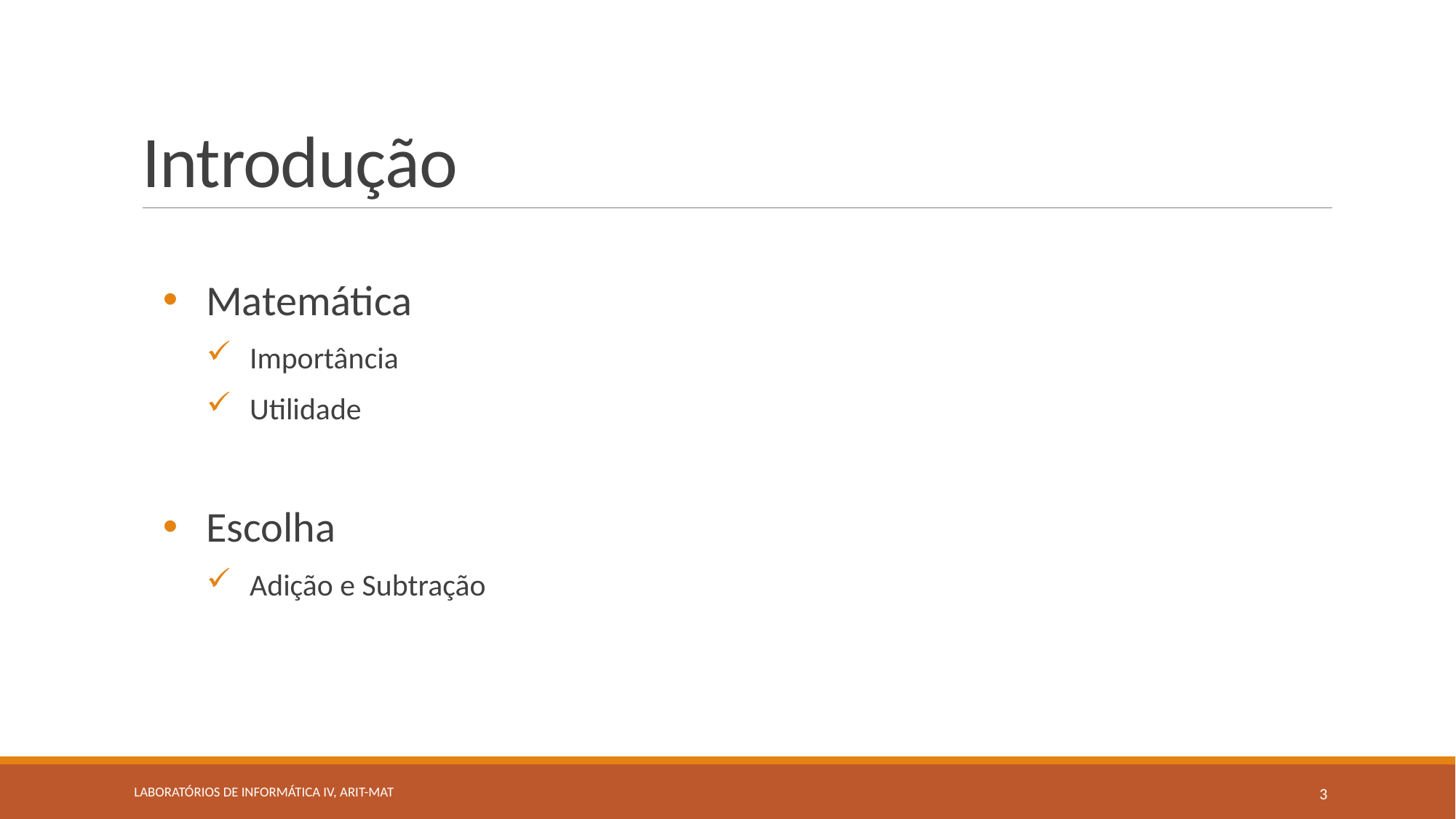

# Introdução

Matemática
Importância
Utilidade

Escolha
Adição e Subtração

Laboratórios de Informática IV, ARIT-MAT
3